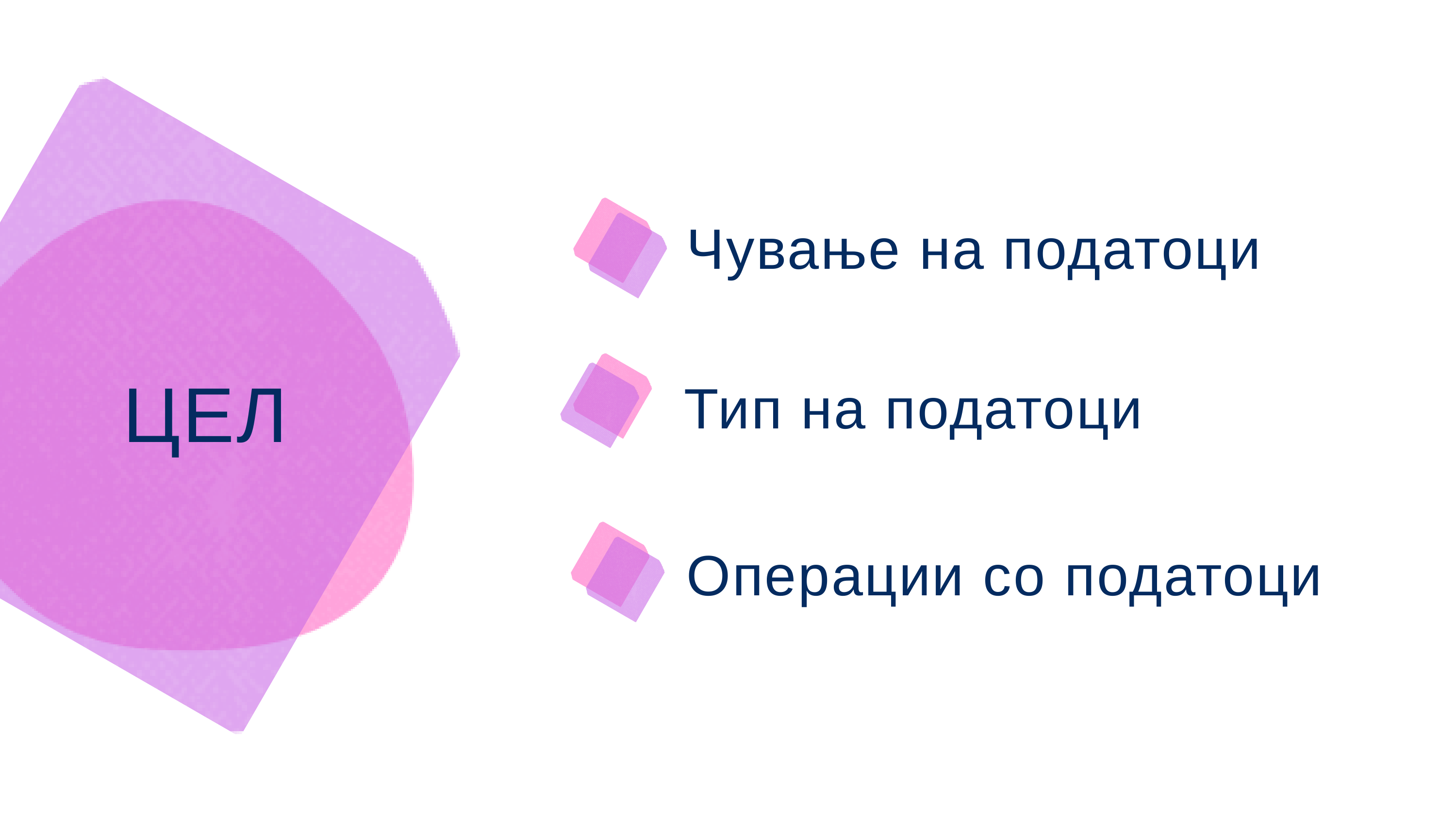

Чување на податоци

ЦЕЛ

Тип на податоци

Операции со податоци